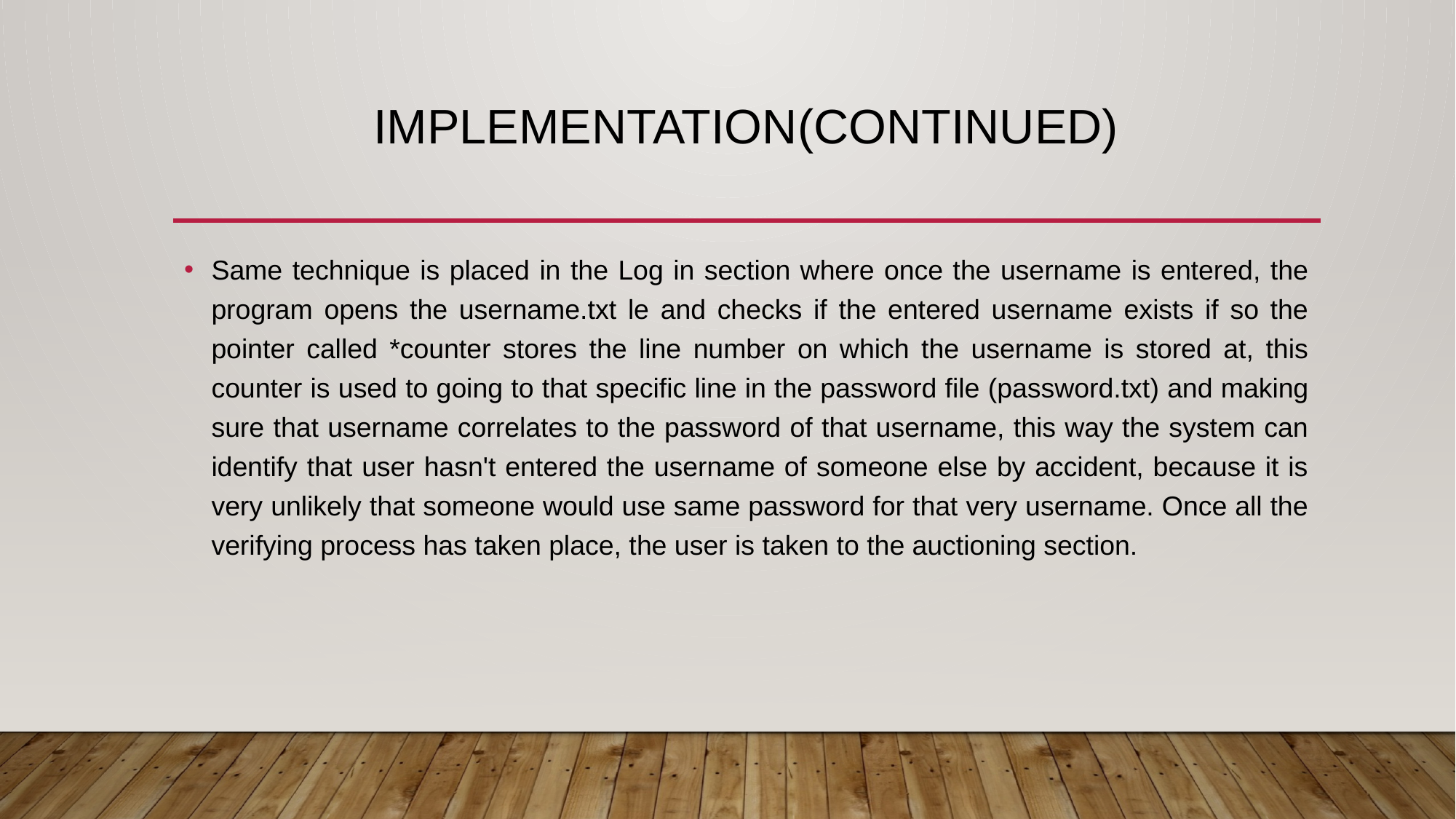

# Implementation(Continued)
Same technique is placed in the Log in section where once the username is entered, the program opens the username.txt le and checks if the entered username exists if so the pointer called *counter stores the line number on which the username is stored at, this counter is used to going to that specific line in the password file (password.txt) and making sure that username correlates to the password of that username, this way the system can identify that user hasn't entered the username of someone else by accident, because it is very unlikely that someone would use same password for that very username. Once all the verifying process has taken place, the user is taken to the auctioning section.